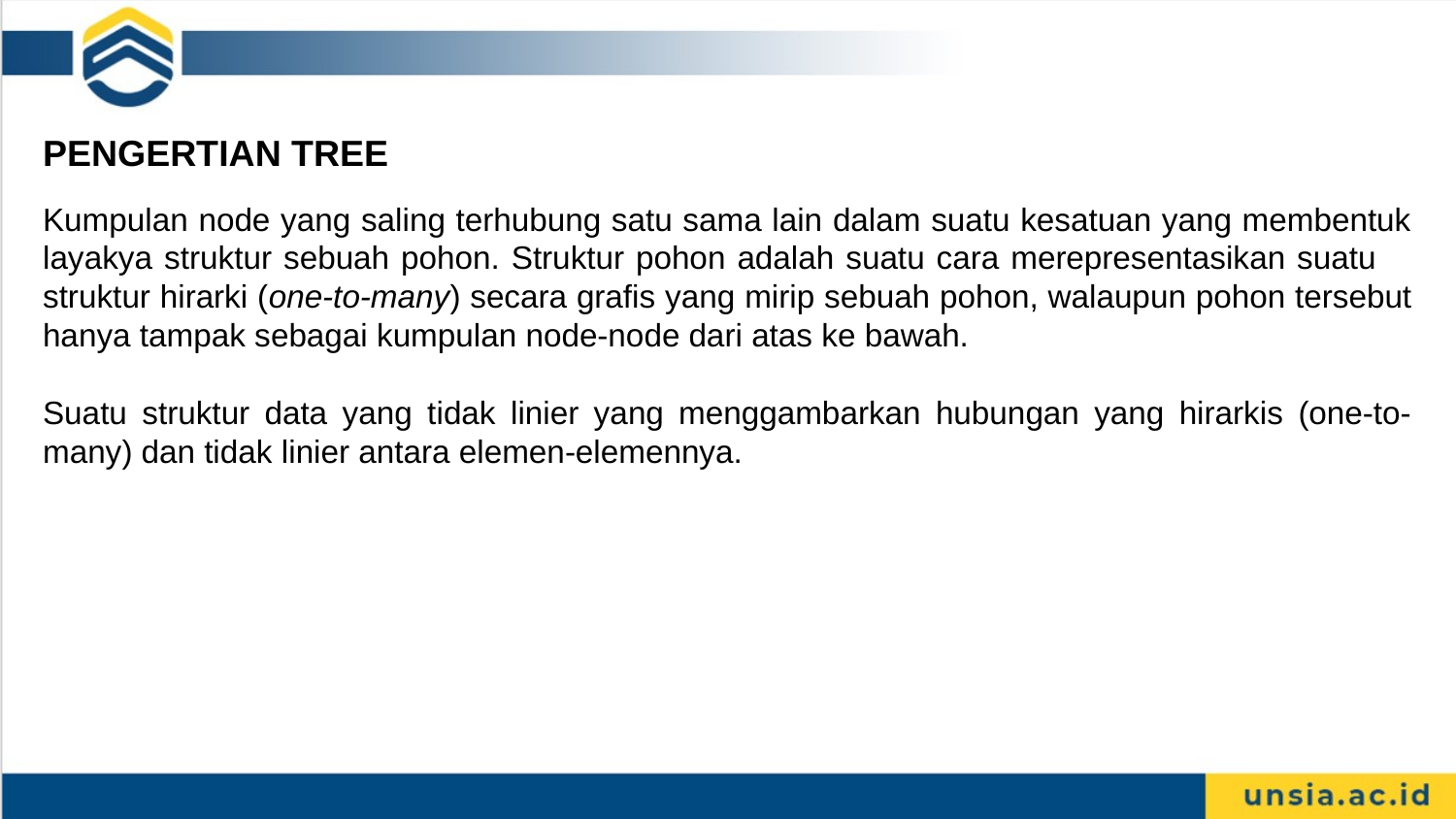

PENGERTIAN TREE

Kumpulan node yang saling terhubung satu sama lain dalam suatu kesatuan yang membentuk layakya struktur sebuah pohon. Struktur pohon adalah suatu cara merepresentasikan suatu    struktur hirarki (one-to-many) secara grafis yang mirip sebuah pohon, walaupun pohon tersebut hanya tampak sebagai kumpulan node-node dari atas ke bawah.

Suatu struktur data yang tidak linier yang menggambarkan hubungan yang hirarkis (one-to- many) dan tidak linier antara elemen-elemennya.